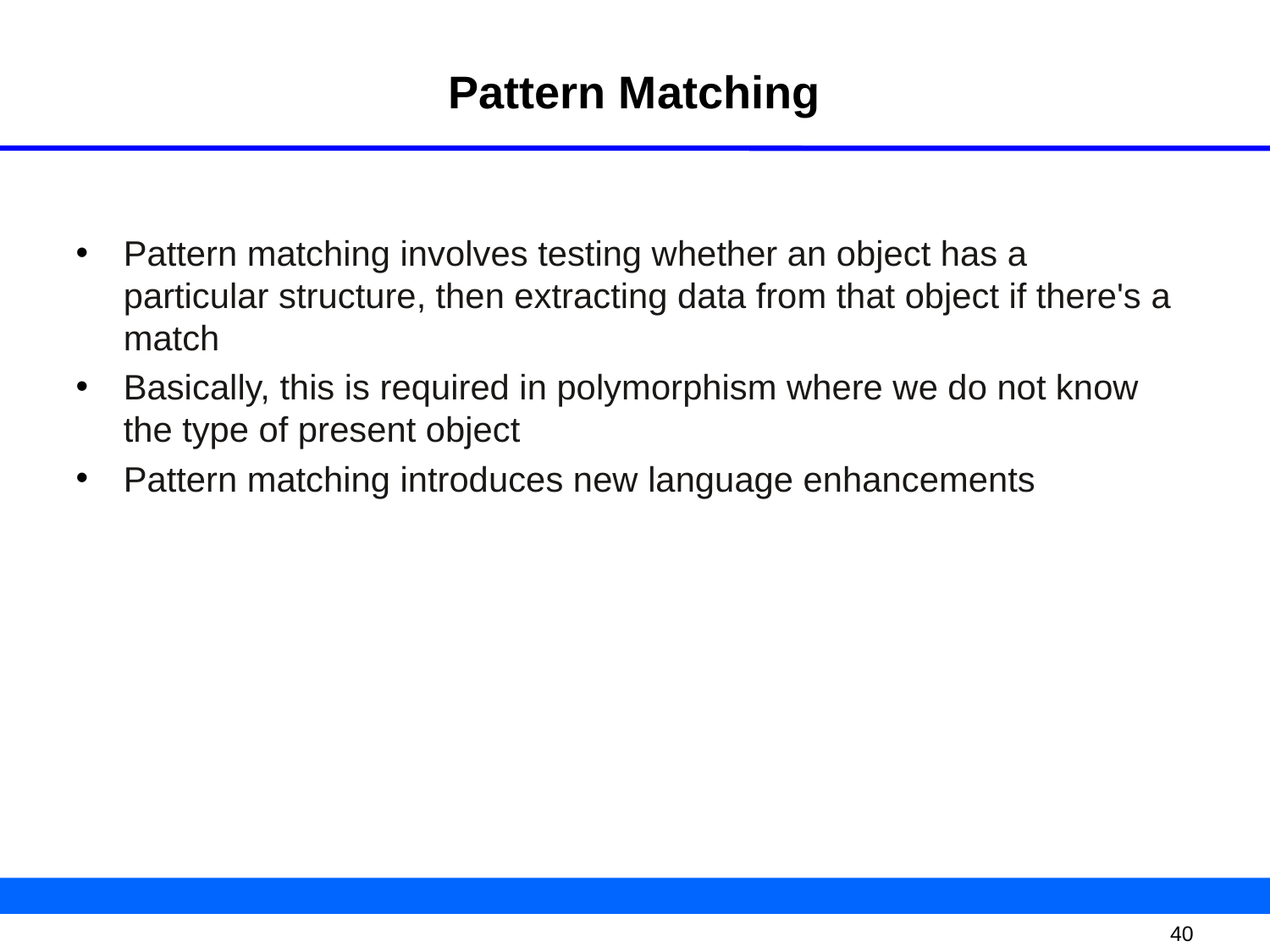

# Pattern Matching

Pattern matching involves testing whether an object has a particular structure, then extracting data from that object if there's a match
Basically, this is required in polymorphism where we do not know the type of present object
Pattern matching introduces new language enhancements